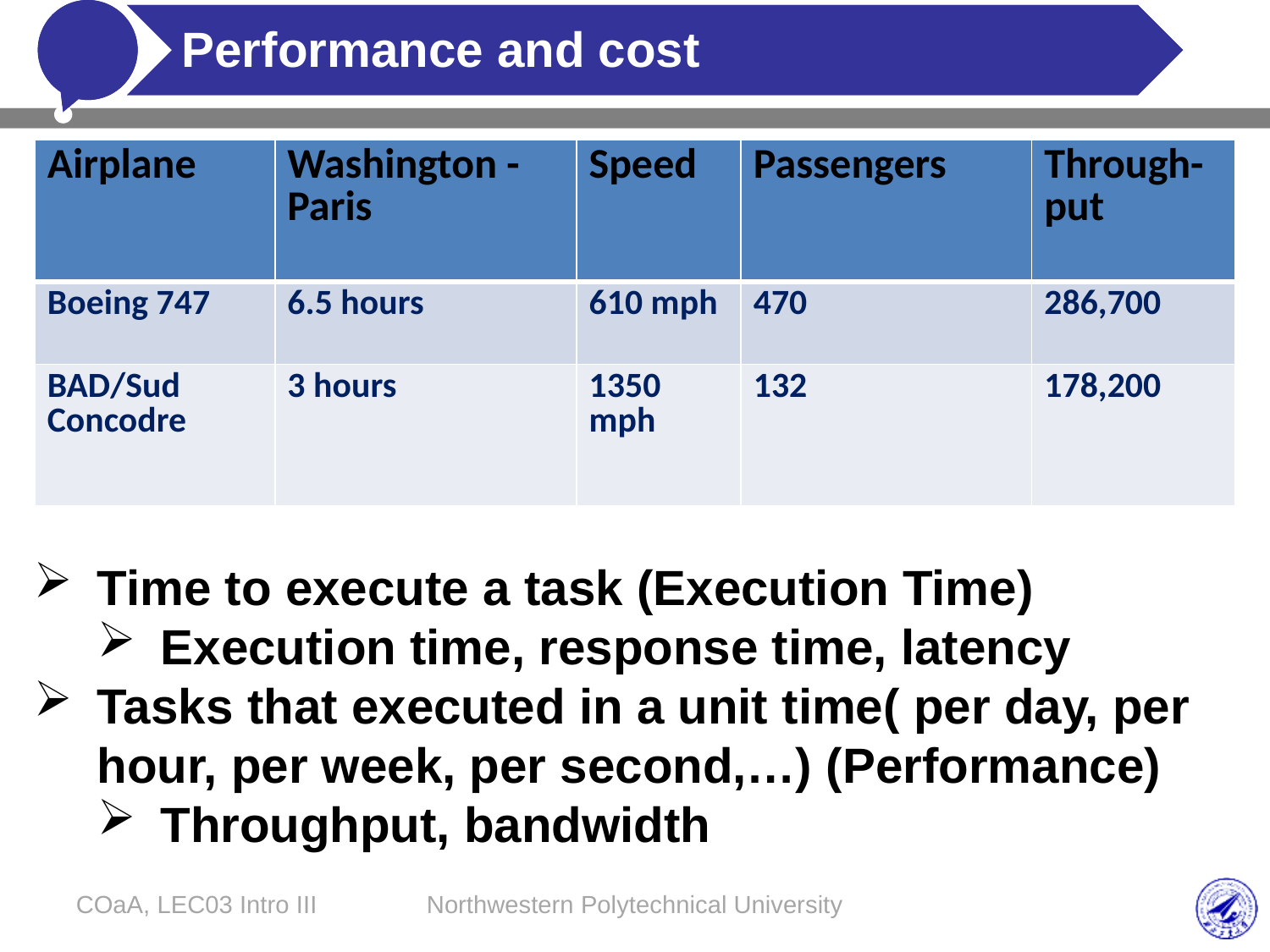

# Performance and cost

| Airplane | Washington -Paris | Speed | Passengers | Through-put |
| --- | --- | --- | --- | --- |
| Boeing 747 | 6.5 hours | 610 mph | 470 | 286,700 |
| BAD/Sud Concodre | 3 hours | 1350 mph | 132 | 178,200 |
Time to execute a task (Execution Time)
Execution time, response time, latency
Tasks that executed in a unit time( per day, per hour, per week, per second,…) (Performance)
Throughput, bandwidth
COaA, LEC03 Intro III
Northwestern Polytechnical University
10